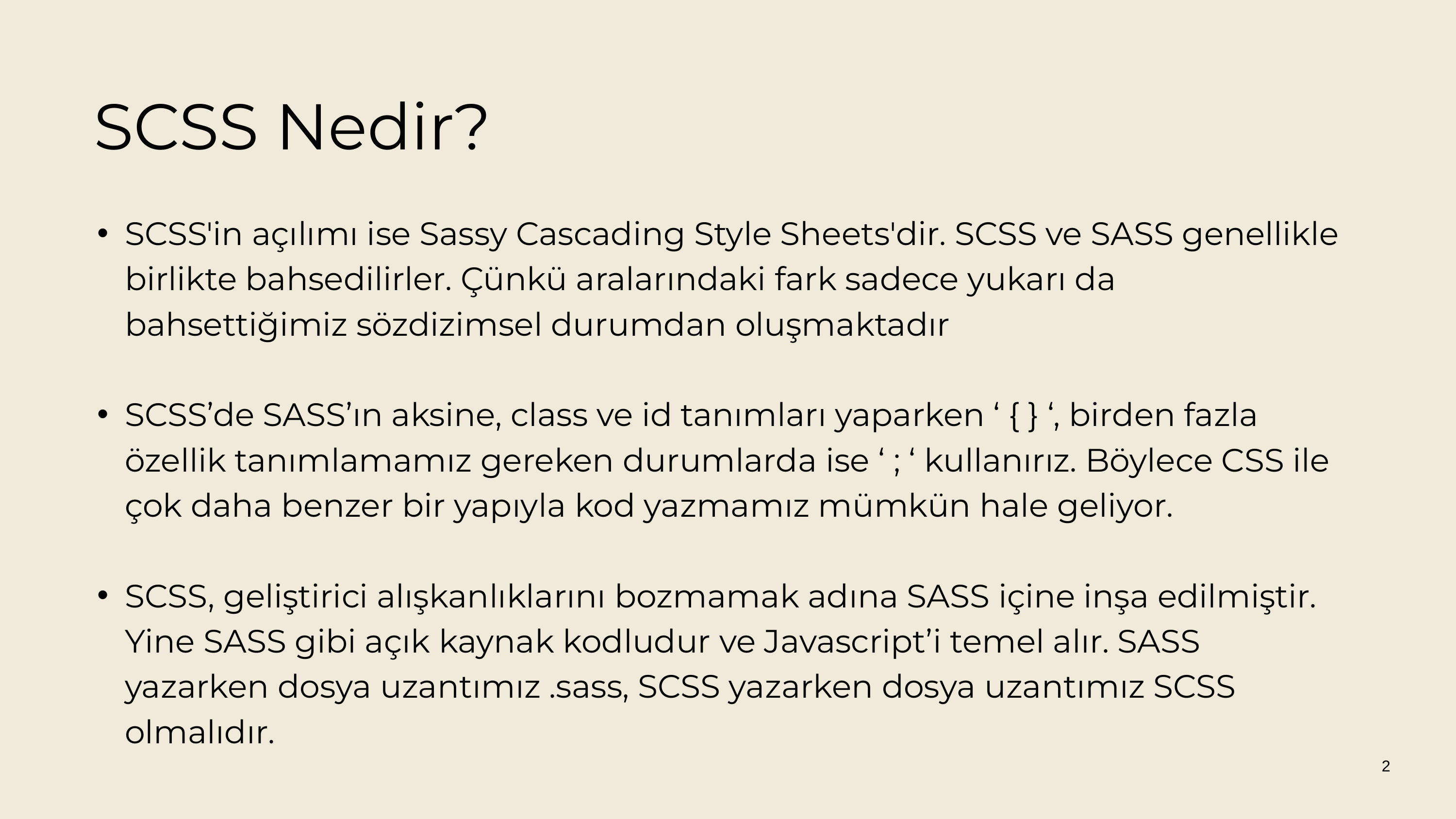

SCSS Nedir?
SCSS'in açılımı ise Sassy Cascading Style Sheets'dir. SCSS ve SASS genellikle birlikte bahsedilirler. Çünkü aralarındaki fark sadece yukarı da bahsettiğimiz sözdizimsel durumdan oluşmaktadır

SCSS’de SASS’ın aksine, class ve id tanımları yaparken ‘ { } ‘, birden fazla özellik tanımlamamız gereken durumlarda ise ‘ ; ‘ kullanırız. Böylece CSS ile çok daha benzer bir yapıyla kod yazmamız mümkün hale geliyor.

SCSS, geliştirici alışkanlıklarını bozmamak adına SASS içine inşa edilmiştir. Yine SASS gibi açık kaynak kodludur ve Javascript’i temel alır. SASS yazarken dosya uzantımız .sass, SCSS yazarken dosya uzantımız SCSS olmalıdır.

2